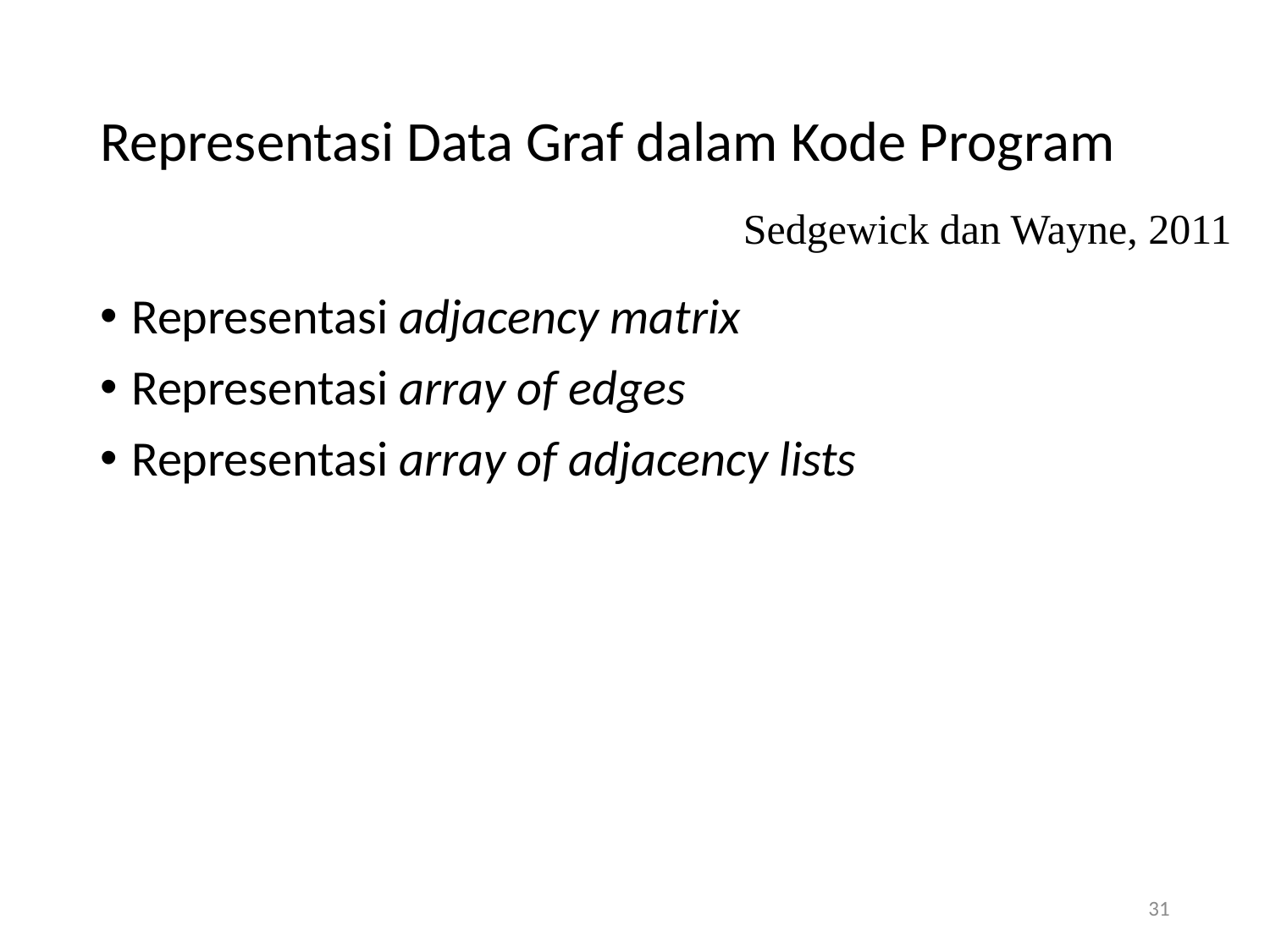

# Representasi Data Graf dalam Kode Program
Sedgewick dan Wayne, 2011
Representasi adjacency matrix
Representasi array of edges
Representasi array of adjacency lists
31